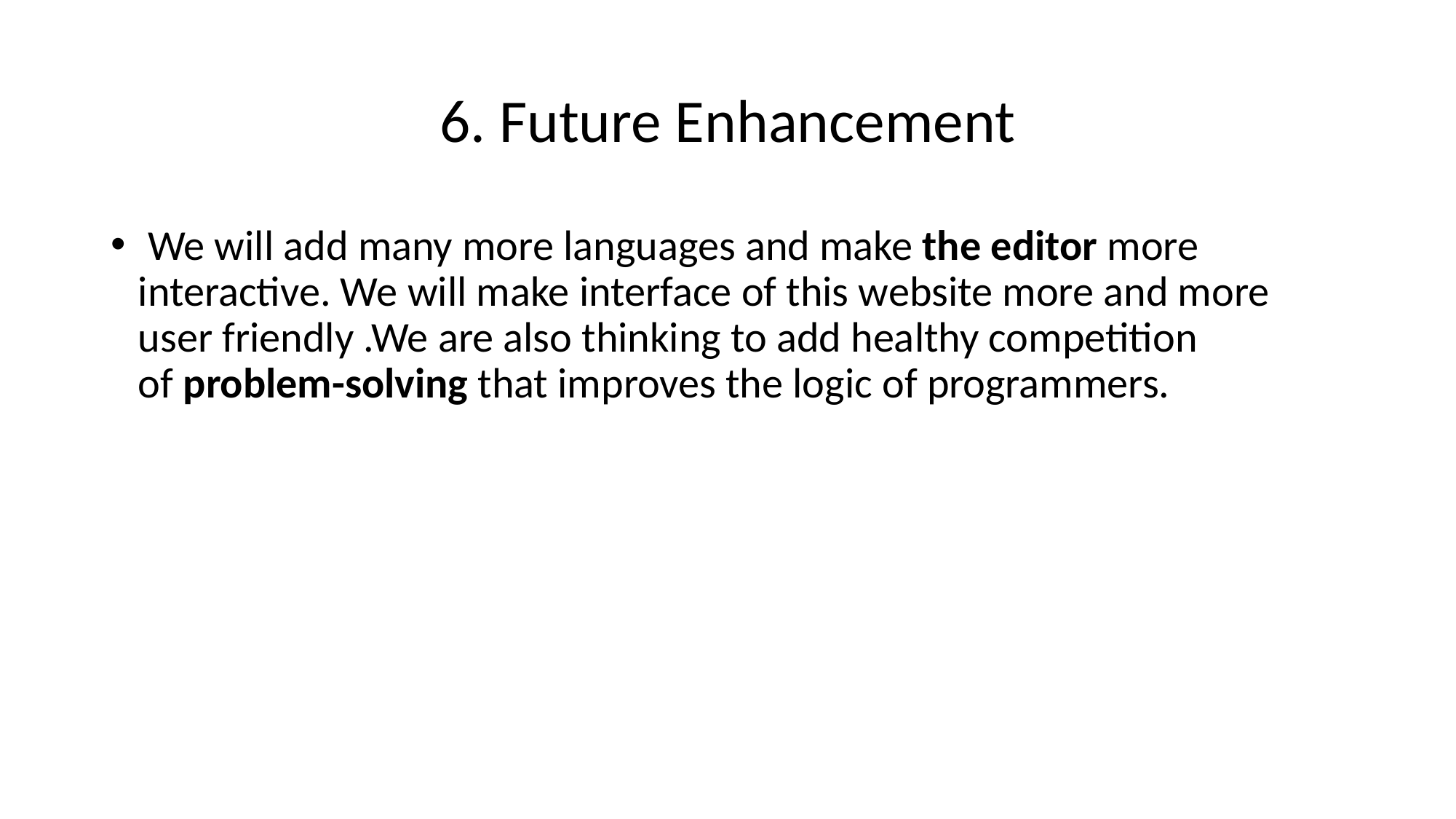

# 6. Future Enhancement
 We will add many more languages and make the editor more interactive. We will make interface of this website more and more user friendly .We are also thinking to add healthy competition of problem-solving that improves the logic of programmers.